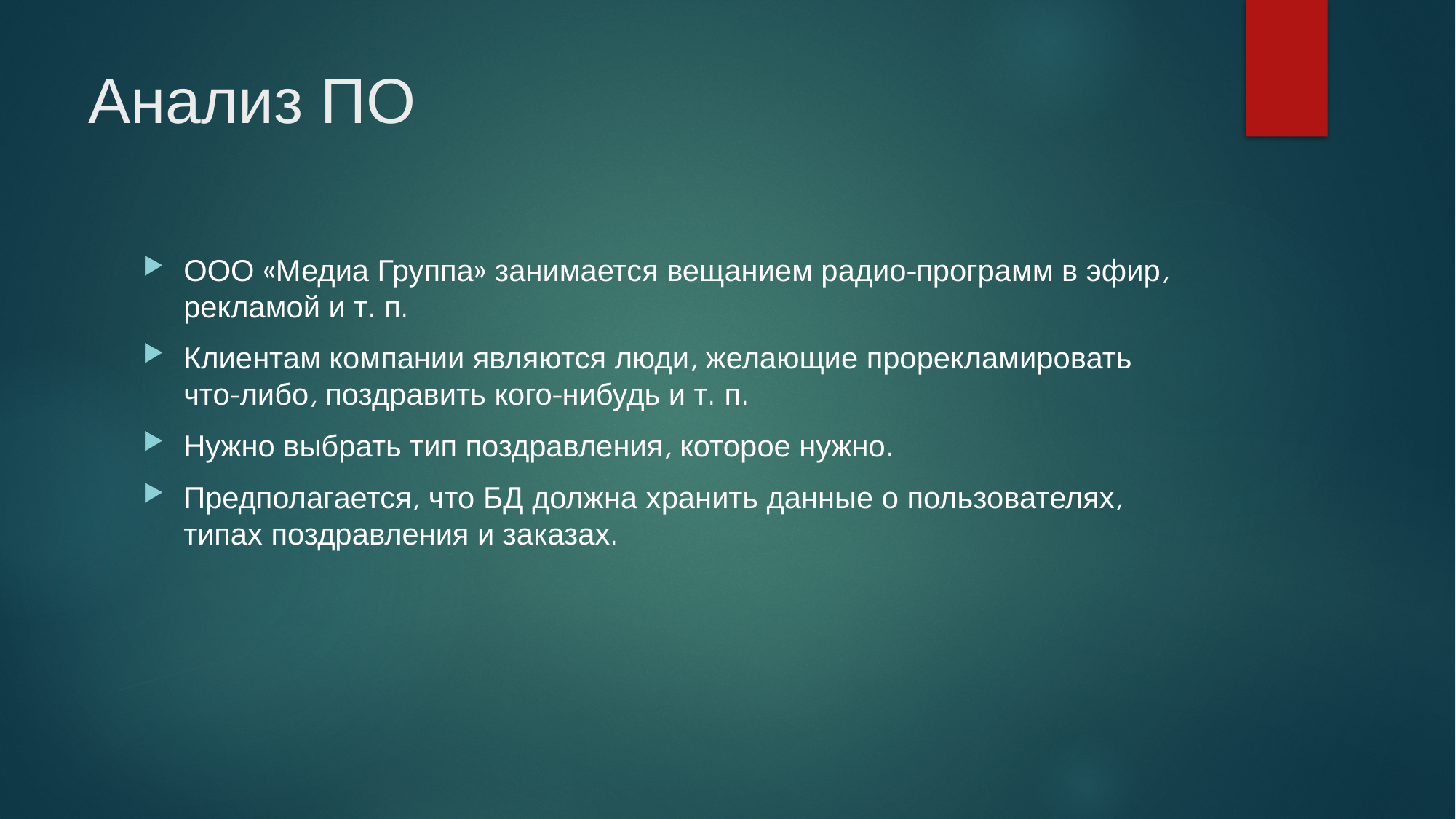

# Анализ ПО
ООО «Медиа Группа» занимается вещанием радио-программ в эфир, рекламой и т. п.
Клиентам компании являются люди, желающие прорекламировать что-либо, поздравить кого-нибудь и т. п.
Нужно выбрать тип поздравления, которое нужно.
Предполагается, что БД должна хранить данные о пользователях, типах поздравления и заказах.